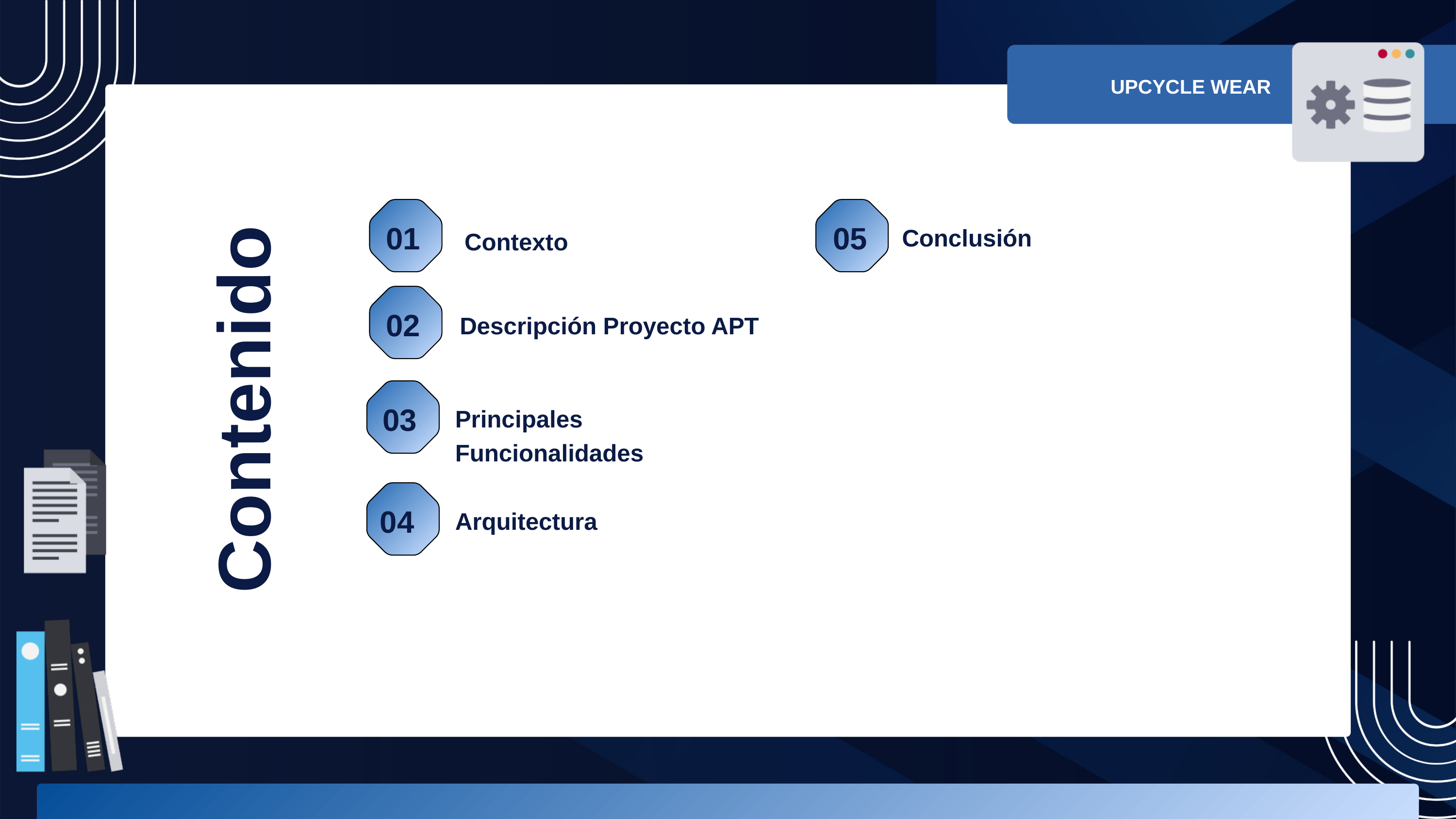

UPCYCLE WEAR

01
05
Conclusión
Contexto

02
Descripción Proyecto APT
Contenido

03
Principales Funcionalidades

04
Arquitectura